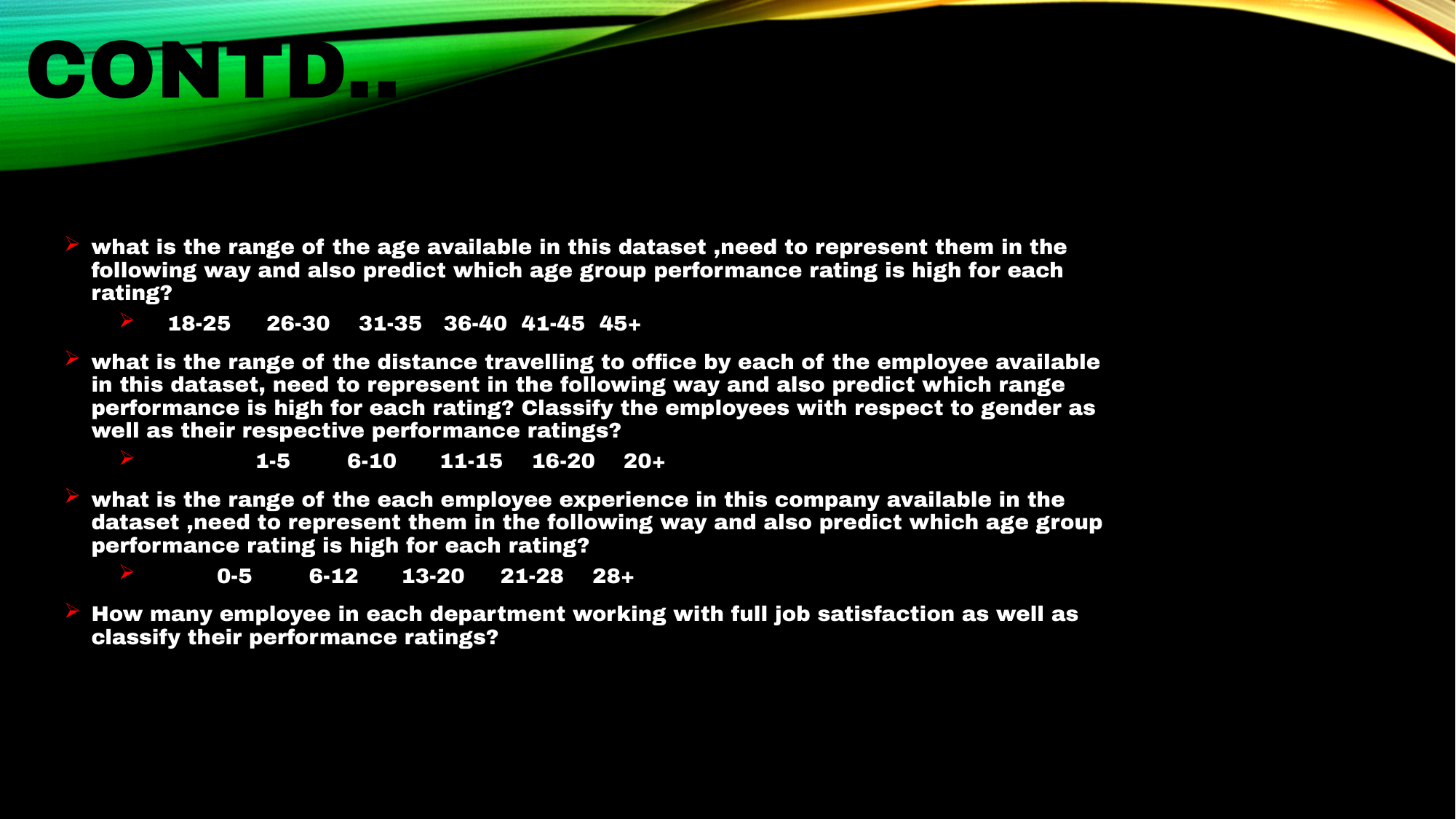

Contd..

what is the range of the age available in this dataset ,need to represent them in the following way and also predict which age group performance rating is high for each rating?
   18-25     26-30    31-35   36-40  41-45  45+
what is the range of the distance travelling to office by each of the employee available in this dataset, need to represent in the following way and also predict which range  performance is high for each rating? Classify the employees with respect to gender as well as their respective performance ratings?
	1-5        6-10      11-15    16-20    20+
what is the range of the each employee experience in this company available in the dataset ,need to represent them in the following way and also predict which age group performance rating is high for each rating?
          0-5        6-12      13-20     21-28    28+
How many employee in each department working with full job satisfaction as well as classify their performance ratings?